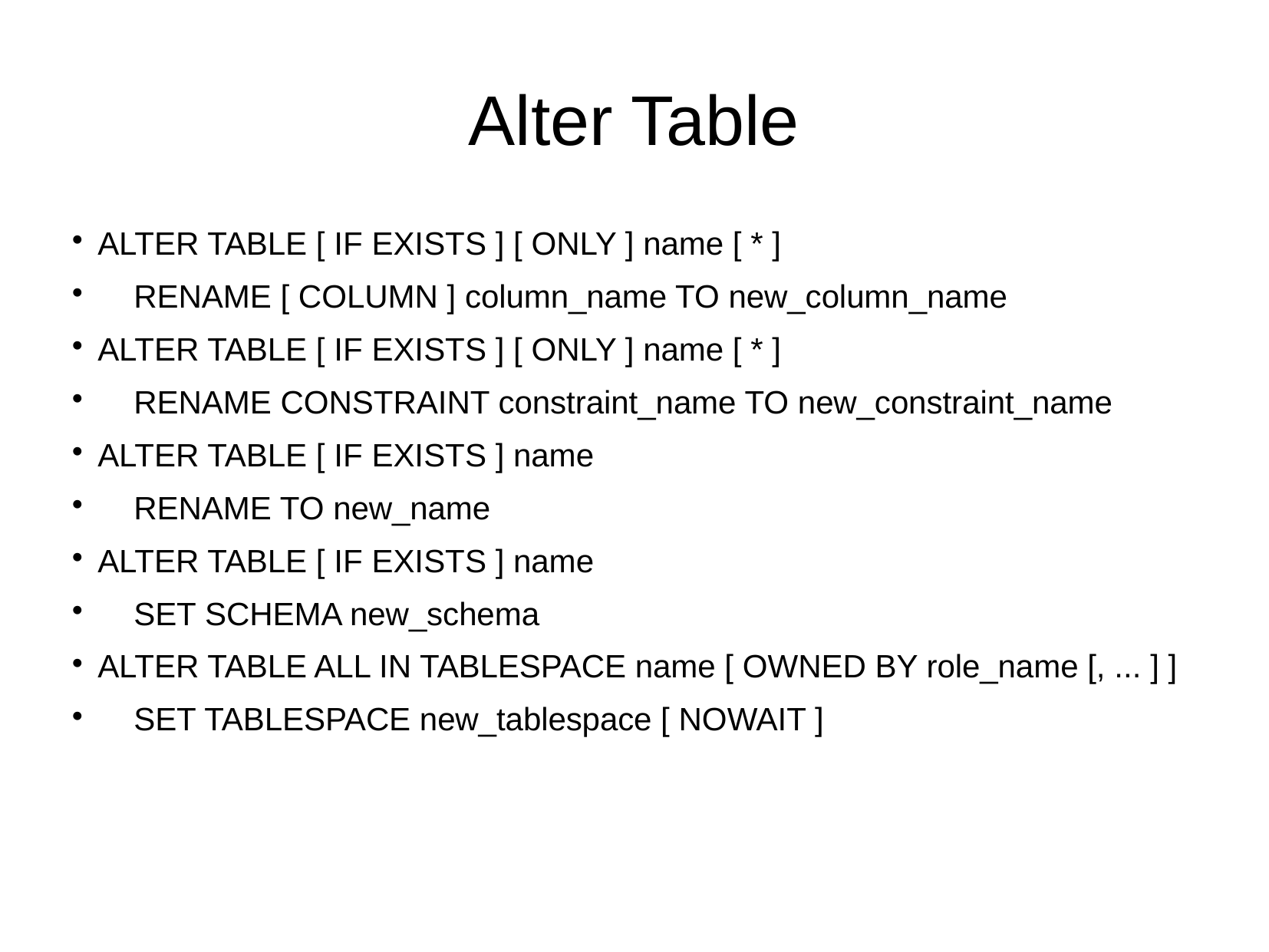

Alter Table
ALTER TABLE [ IF EXISTS ] [ ONLY ] name [ * ]
    RENAME [ COLUMN ] column_name TO new_column_name
ALTER TABLE [ IF EXISTS ] [ ONLY ] name [ * ]
    RENAME CONSTRAINT constraint_name TO new_constraint_name
ALTER TABLE [ IF EXISTS ] name
    RENAME TO new_name
ALTER TABLE [ IF EXISTS ] name
    SET SCHEMA new_schema
ALTER TABLE ALL IN TABLESPACE name [ OWNED BY role_name [, ... ] ]
    SET TABLESPACE new_tablespace [ NOWAIT ]